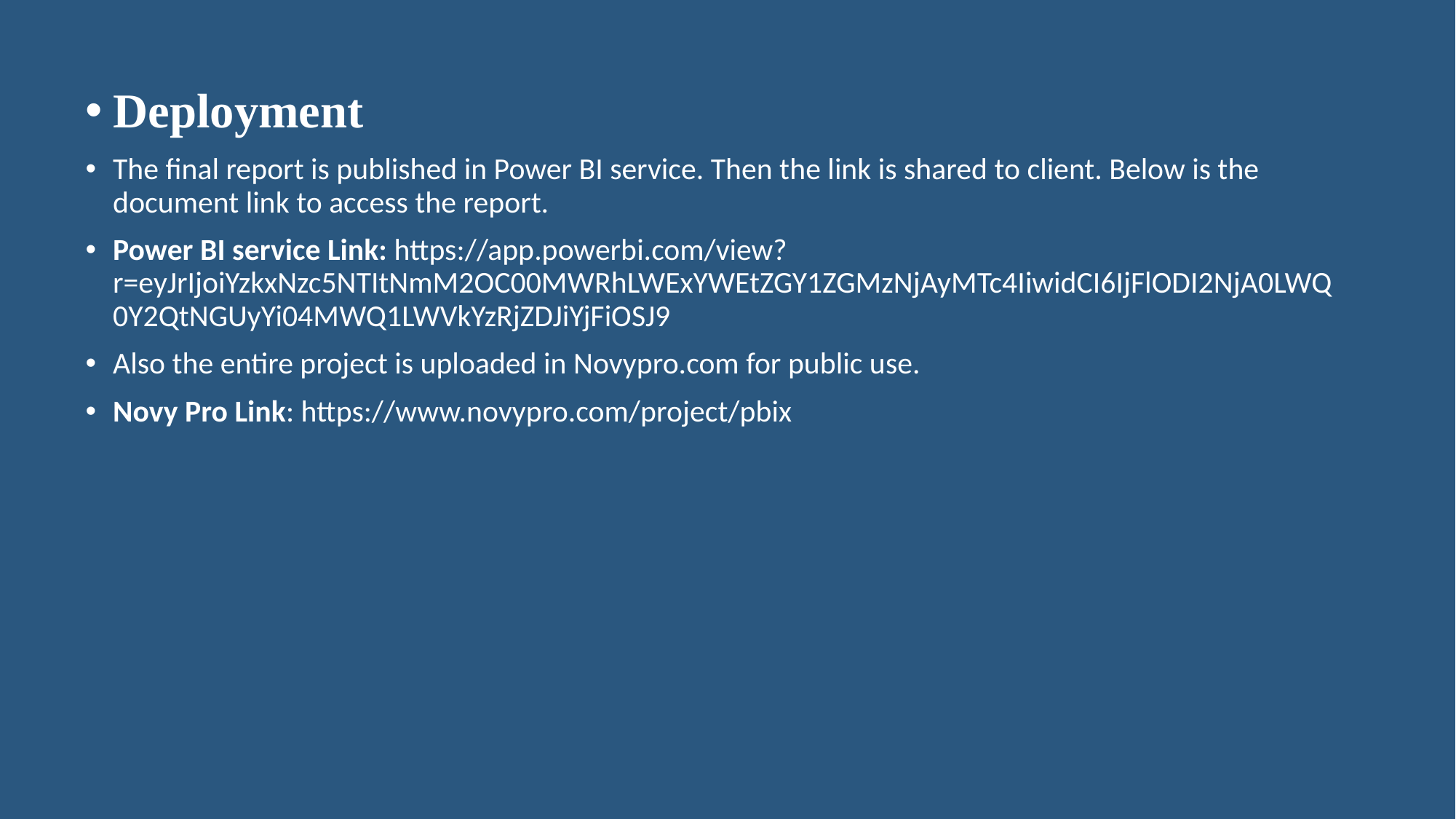

Deployment
The final report is published in Power BI service. Then the link is shared to client. Below is the document link to access the report.
Power BI service Link: https://app.powerbi.com/view?r=eyJrIjoiYzkxNzc5NTItNmM2OC00MWRhLWExYWEtZGY1ZGMzNjAyMTc4IiwidCI6IjFlODI2NjA0LWQ0Y2QtNGUyYi04MWQ1LWVkYzRjZDJiYjFiOSJ9
Also the entire project is uploaded in Novypro.com for public use.
Novy Pro Link: https://www.novypro.com/project/pbix